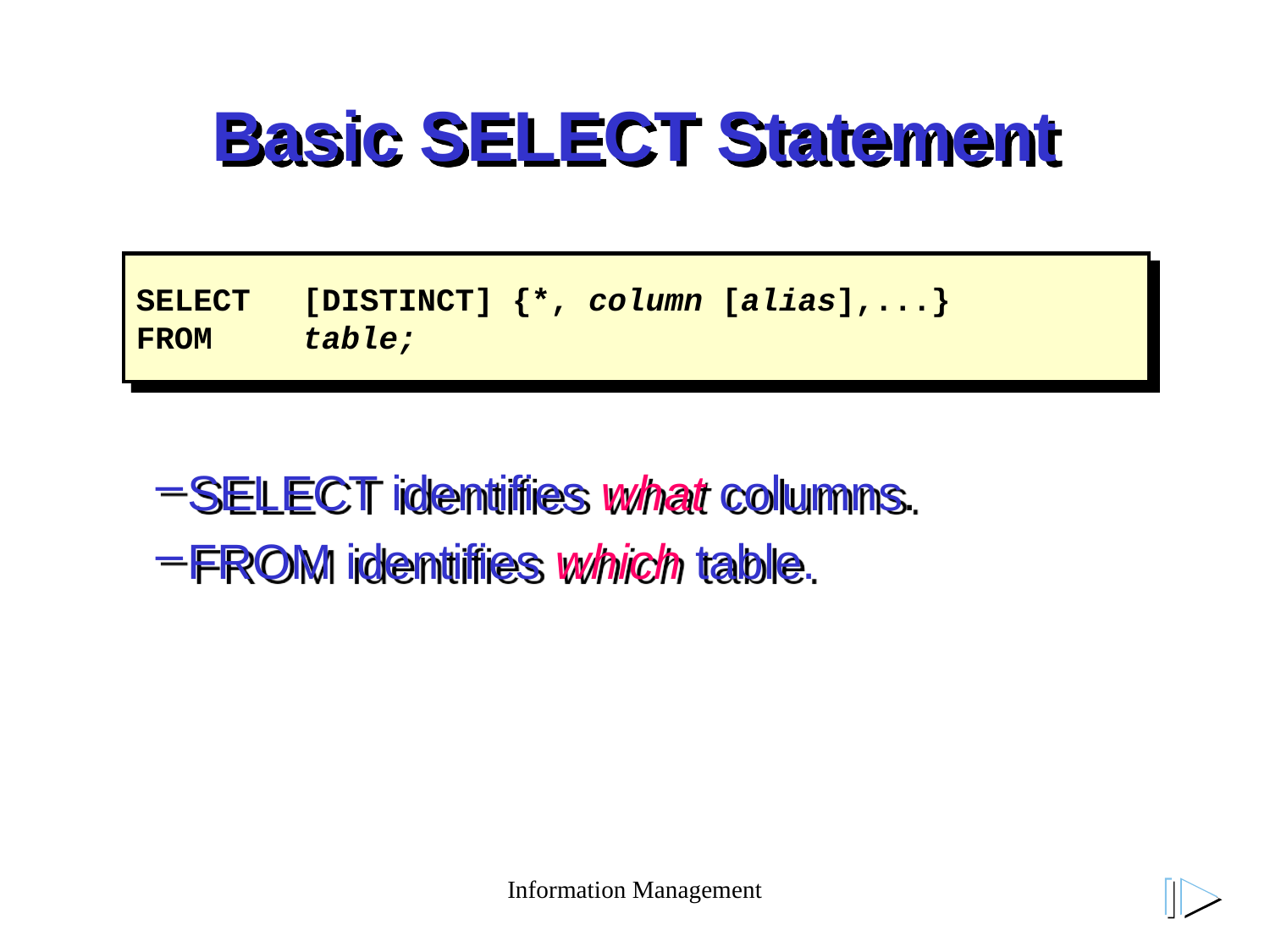

# Basic SELECT Statement
SELECT	[DISTINCT] {*, column [alias],...}
FROM	table;
SELECT identifies what columns.
FROM identifies which table.
Information Management